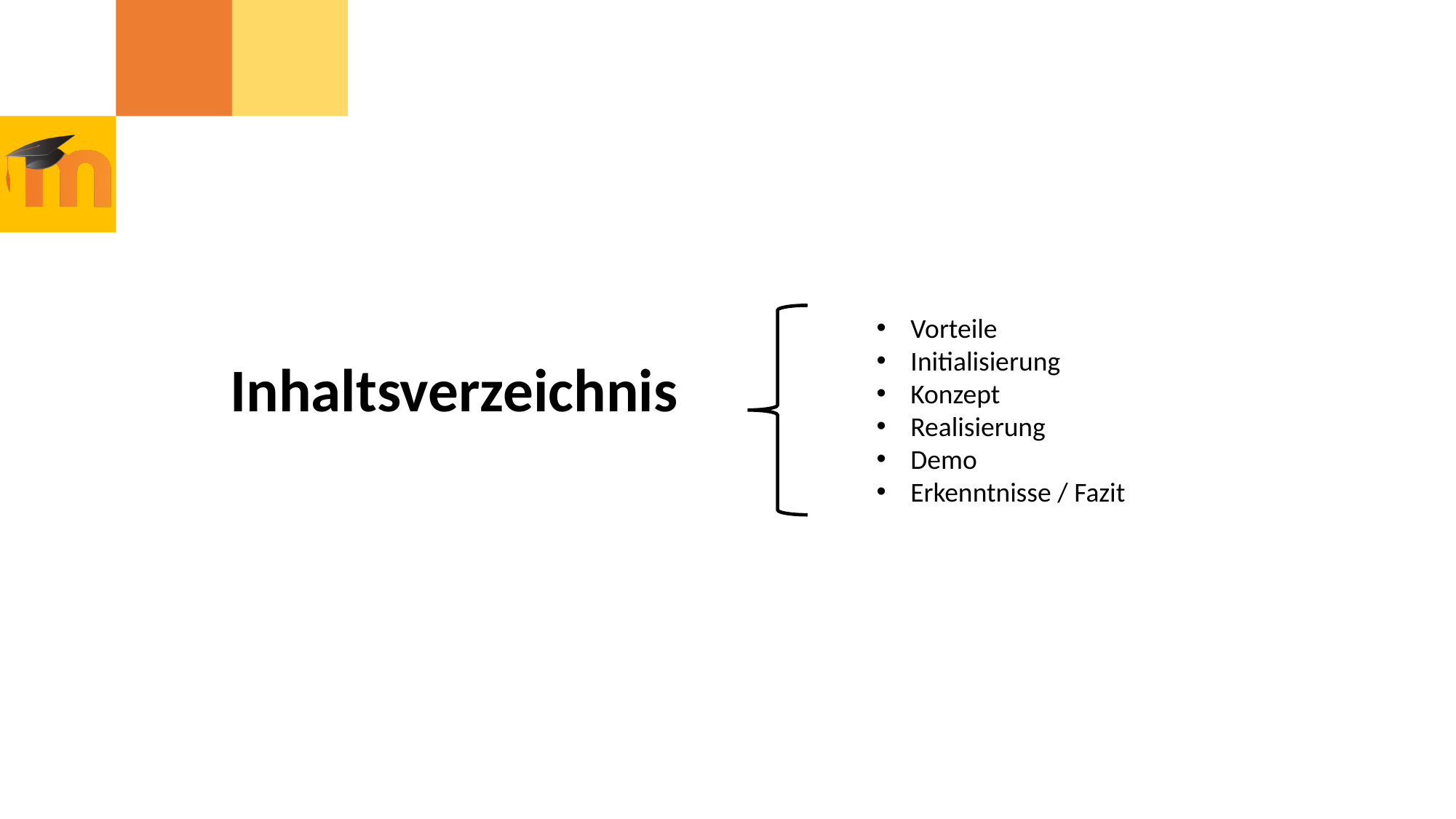

Vorteile
Initialisierung
Konzept
Realisierung
Demo
Erkenntnisse / Fazit
Inhaltsverzeichnis